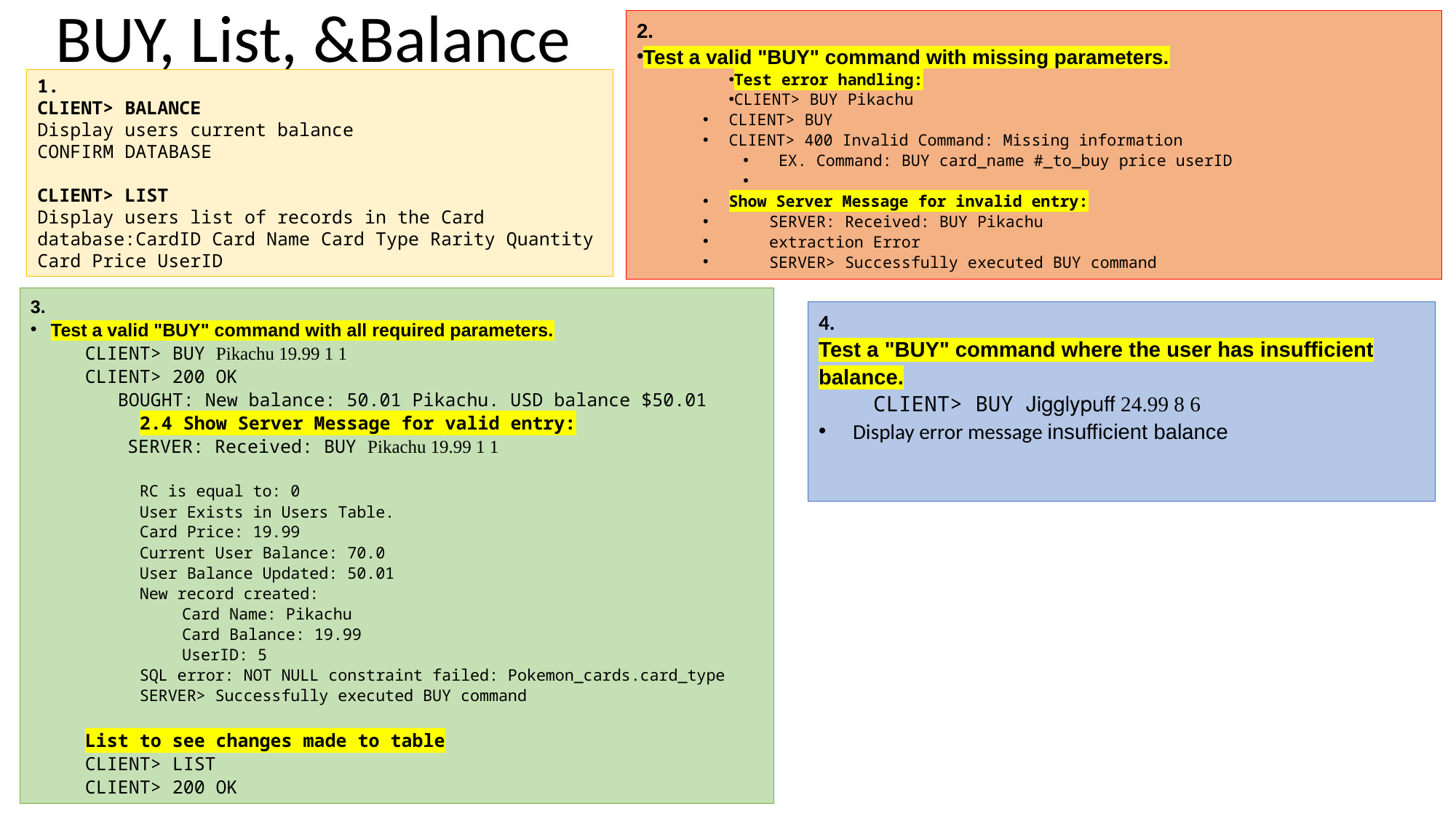

# BUY, List, &Balance
2.
Test a valid "BUY" command with missing parameters.
Test error handling:
CLIENT> BUY Pikachu
CLIENT> BUY
CLIENT> 400 Invalid Command: Missing information
 EX. Command: BUY card_name #_to_buy price userID

Show Server Message for invalid entry:
	SERVER: Received: BUY Pikachu
	extraction Error
	SERVER> Successfully executed BUY command

1.
CLIENT> BALANCE
Display users current balance
CONFIRM DATABASE

CLIENT> LIST
Display users list of records in the Card database:CardID Card Name Card Type Rarity Quantity Card Price UserID
3.
Test a valid "BUY" command with all required parameters.
CLIENT> BUY Pikachu 19.99 1 1
CLIENT> 200 OK
   BOUGHT: New balance: 50.01 Pikachu. USD balance $50.01
2.4 Show Server Message for valid entry:
	SERVER: Received: BUY Pikachu 19.99 1 1

RC is equal to: 0
User Exists in Users Table.
Card Price: 19.99
Current User Balance: 70.0
User Balance Updated: 50.01
New record created:
	Card Name: Pikachu
	Card Balance: 19.99
	UserID: 5
SQL error: NOT NULL constraint failed: Pokemon_cards.card_type
SERVER> Successfully executed BUY command

List to see changes made to table
CLIENT> LIST
CLIENT> 200 OK
4.
Test a "BUY" command where the user has insufficient balance.
CLIENT> BUY Jigglypuff 24.99 8 6
Display error message insufficient balance